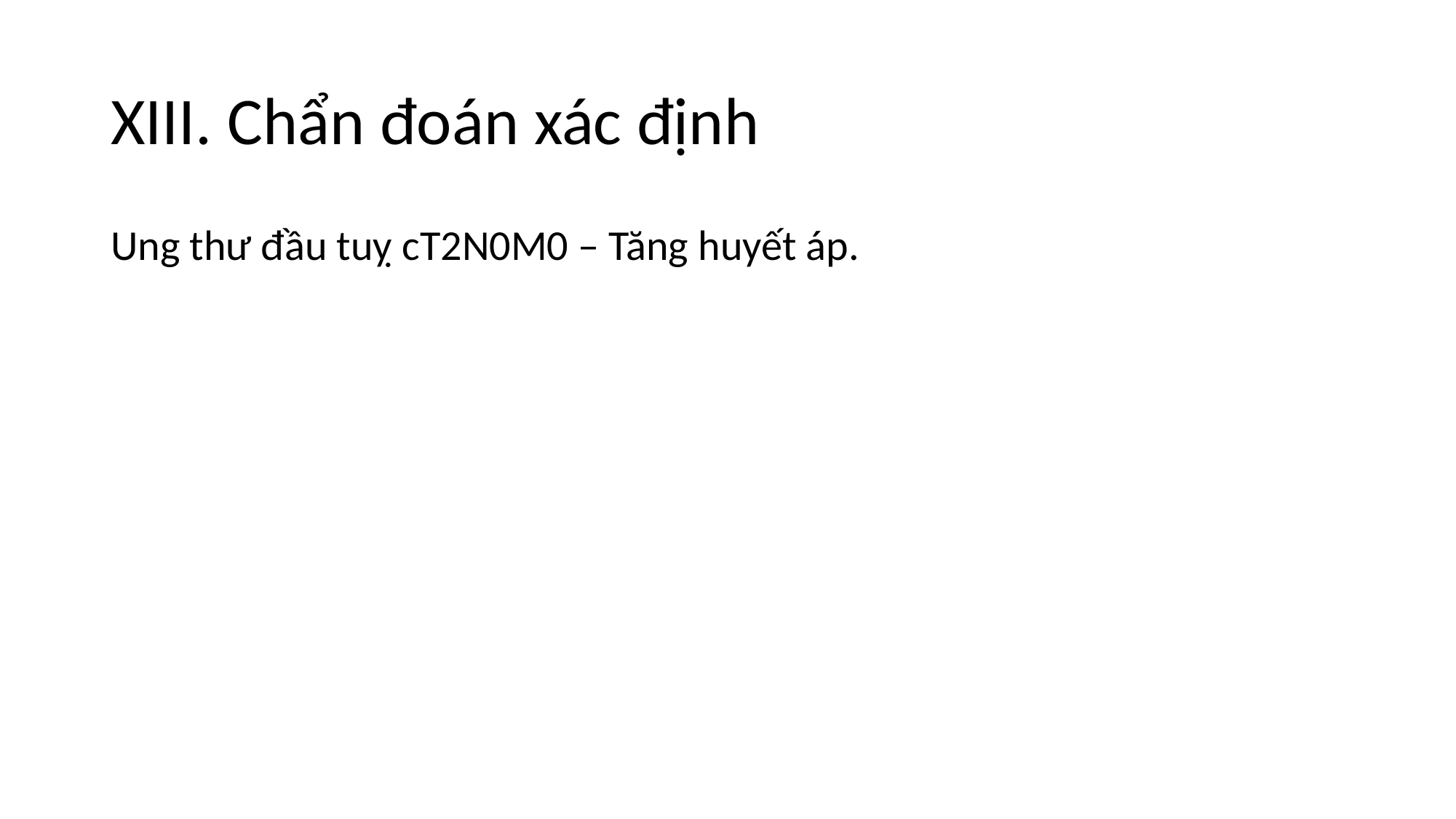

# XIII. Chẩn đoán xác định
Ung thư đầu tuỵ cT2N0M0 – Tăng huyết áp.